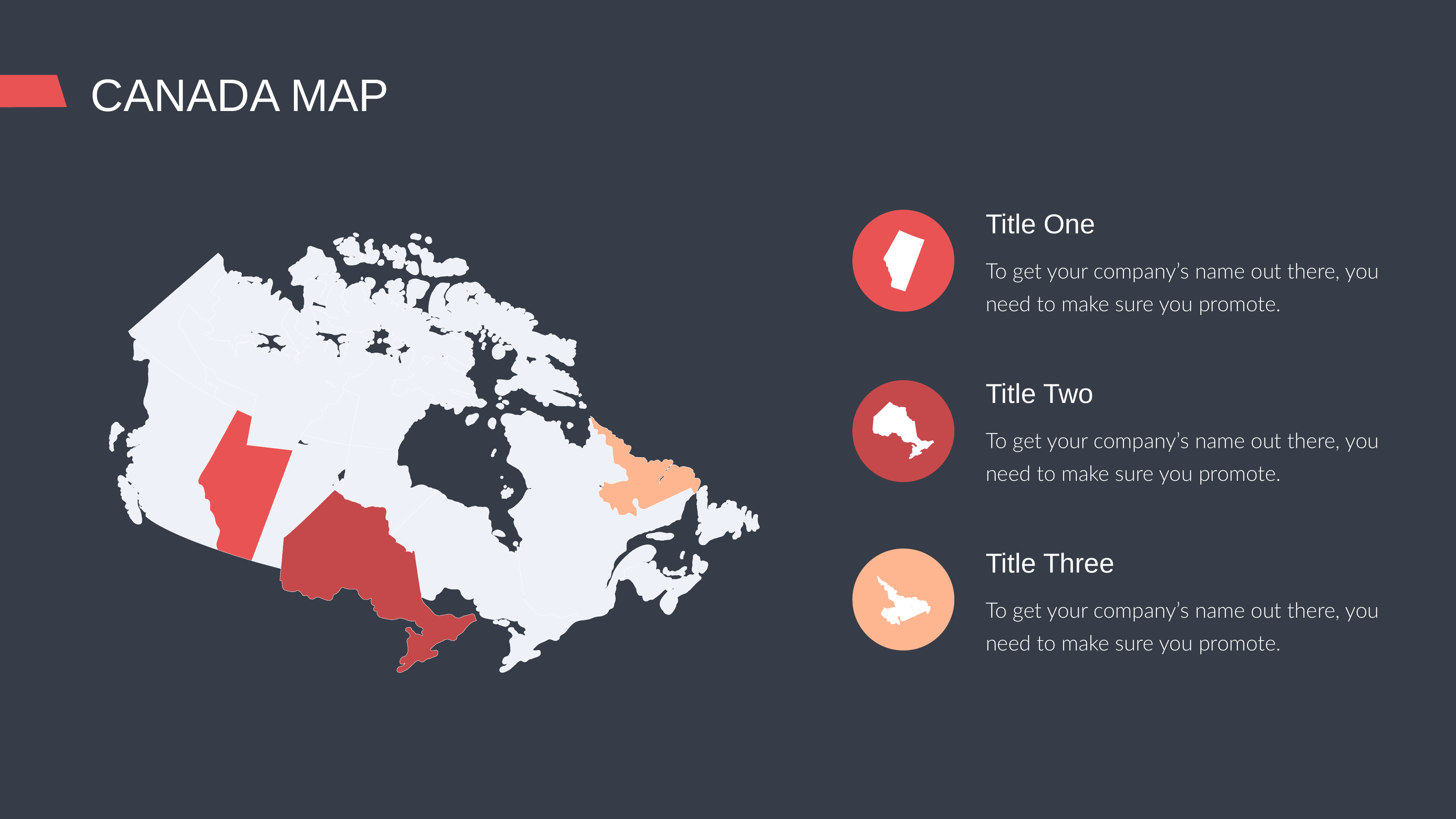

CANADA MAP

Title One
To get your company’s name out there, you need to make sure you promote.

Title Two
To get your company’s name out there, you need to make sure you promote.

Title Three
To get your company’s name out there, you need to make sure you promote.